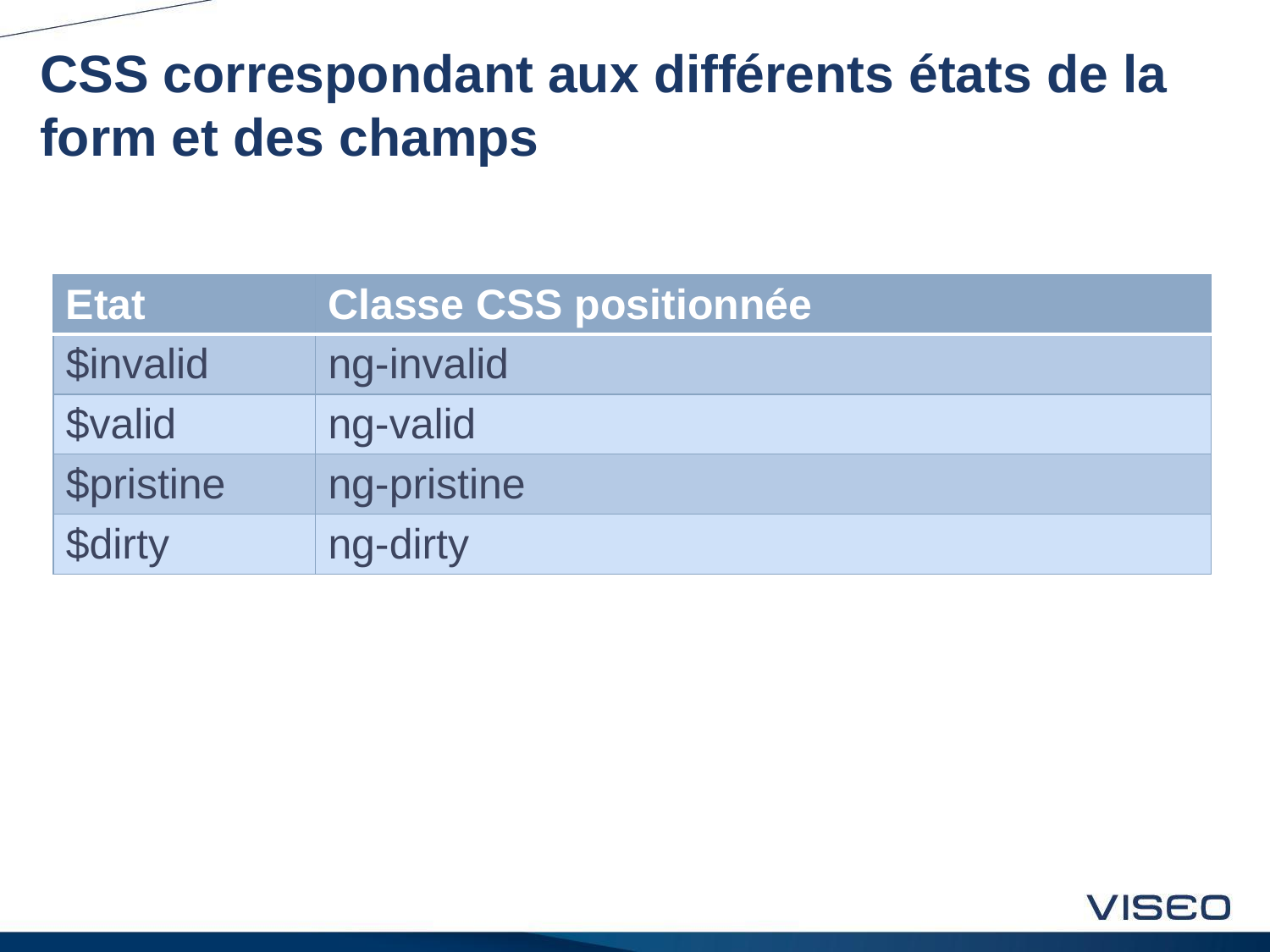

# CSS correspondant aux différents états de la form et des champs
| Etat | Classe CSS positionnée |
| --- | --- |
| $invalid | ng-invalid |
| $valid | ng-valid |
| $pristine | ng-pristine |
| $dirty | ng-dirty |